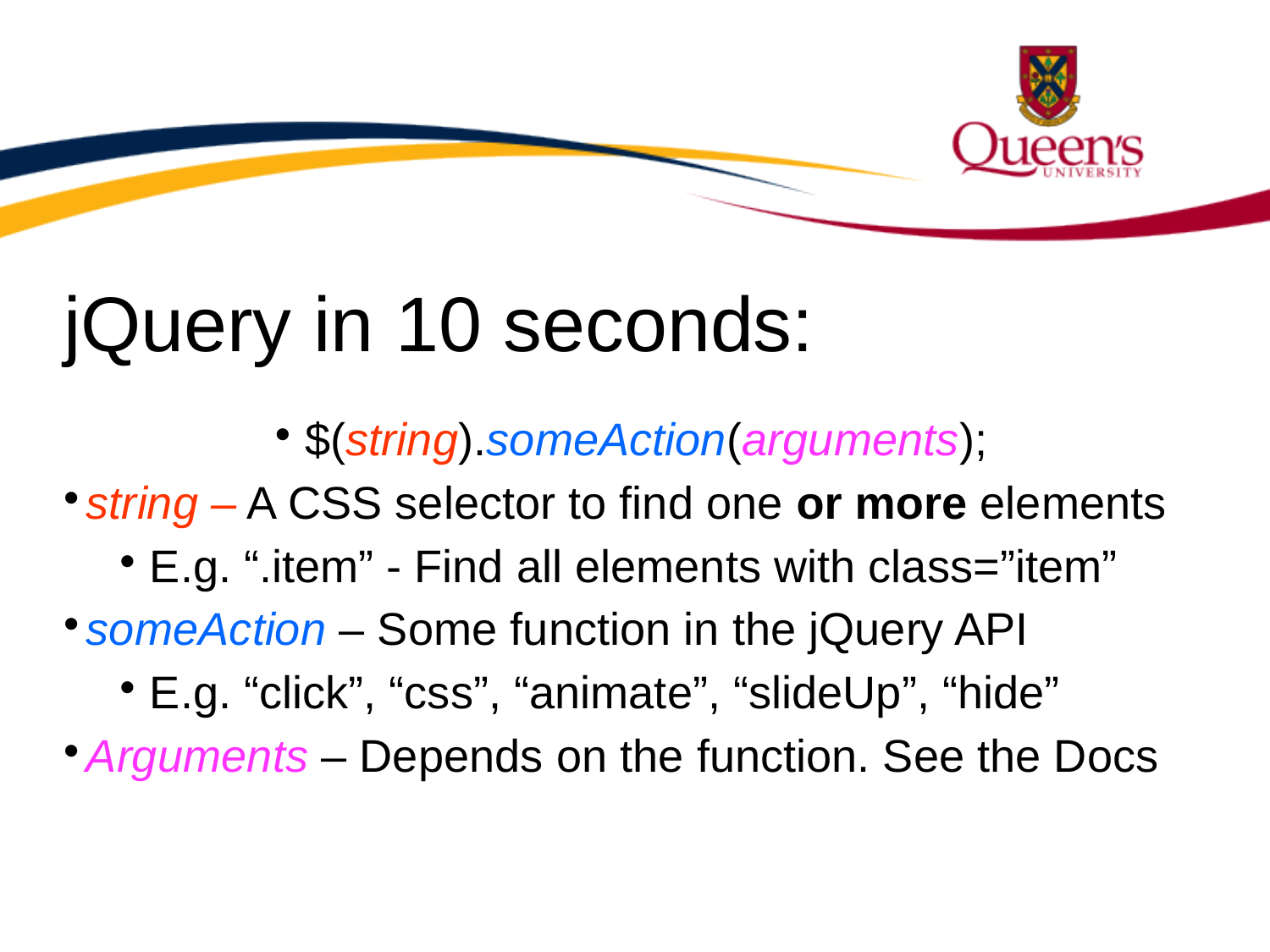

jQuery in 10 seconds:
$(string).someAction(arguments);
string – A CSS selector to find one or more elements
E.g. “.item” - Find all elements with class=”item”
someAction – Some function in the jQuery API
E.g. “click”, “css”, “animate”, “slideUp”, “hide”
Arguments – Depends on the function. See the Docs